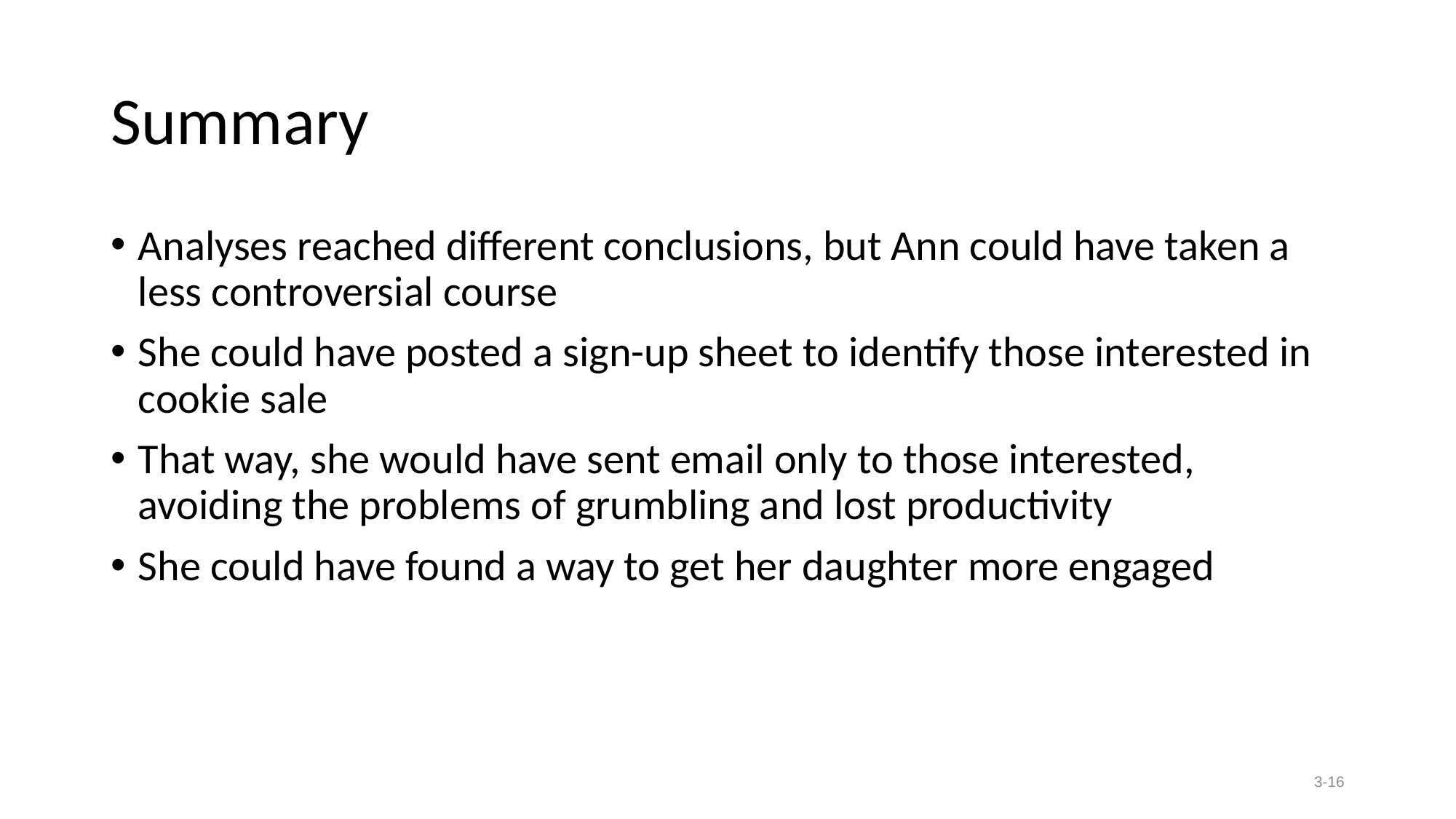

# Summary
Analyses reached different conclusions, but Ann could have taken a less controversial course
She could have posted a sign-up sheet to identify those interested in cookie sale
That way, she would have sent email only to those interested, avoiding the problems of grumbling and lost productivity
She could have found a way to get her daughter more engaged
3-16